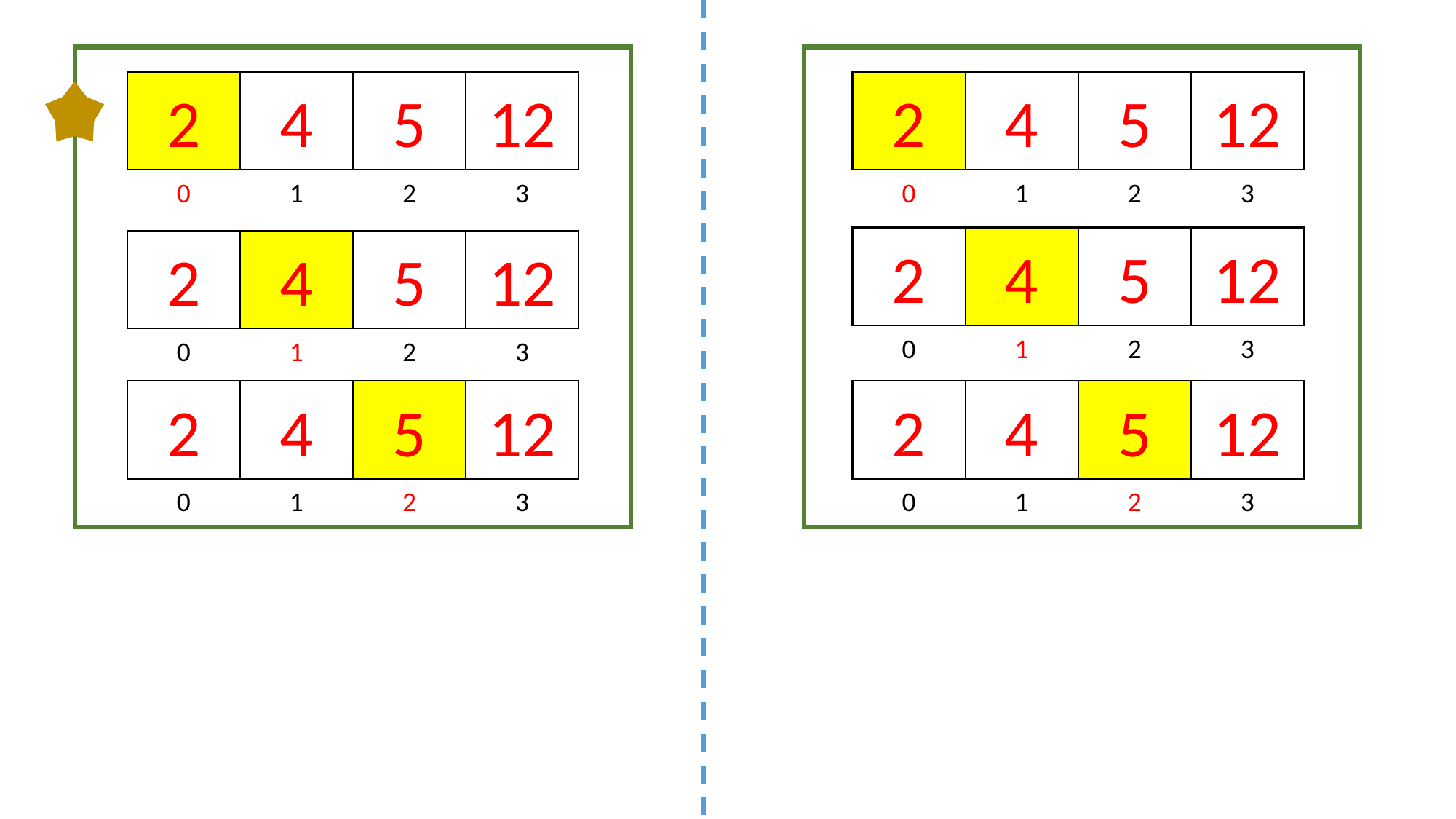

2
4
5
12
2
4
5
12

0
1
2
3
0
1
2
3
2
4
5
12
2
4
5
12
0
1
2
3
0
1
2
3
2
4
5
12
2
4
5
12
0
1
2
3
0
1
2
3